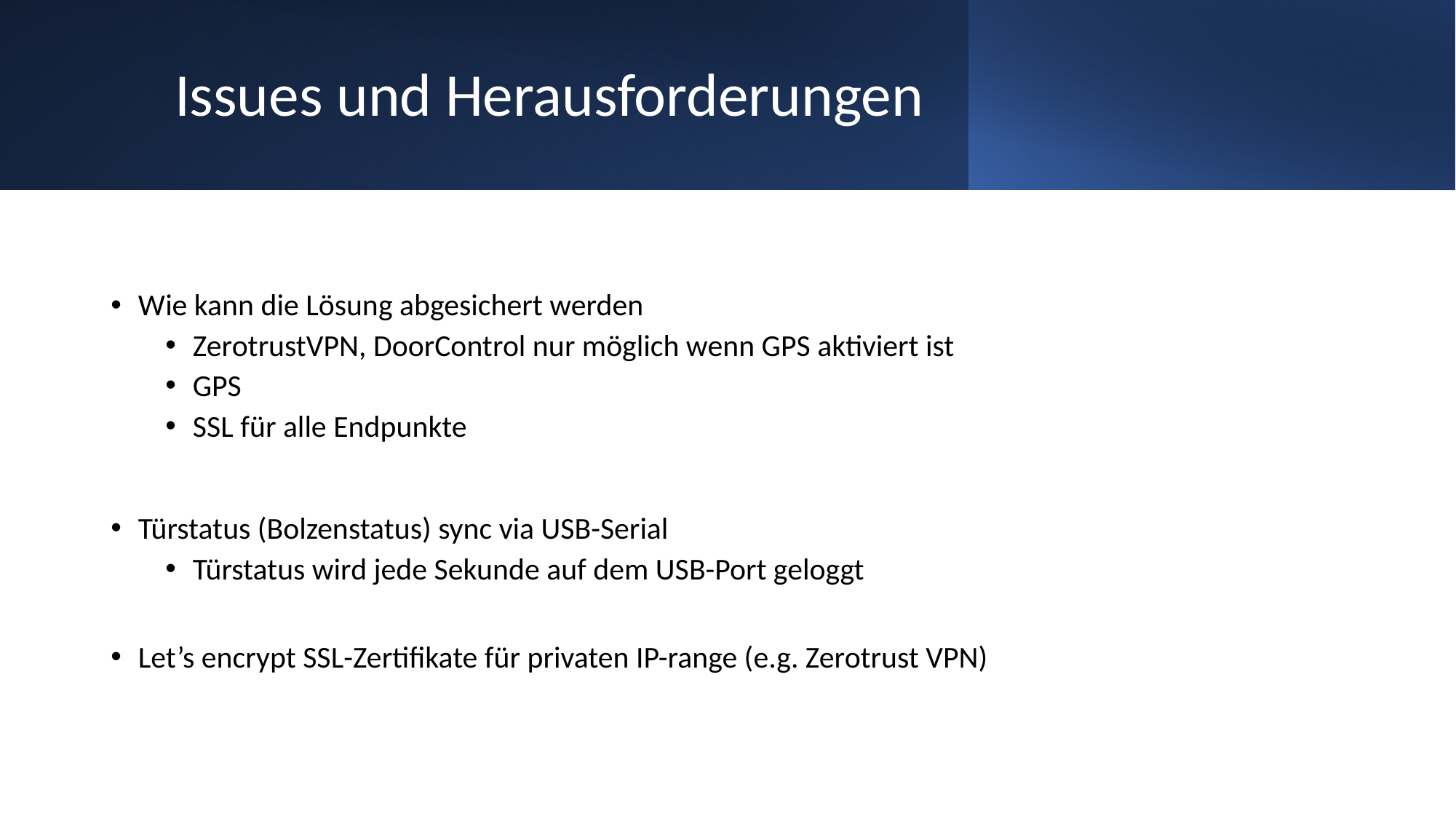

# Issues und Herausforderungen

Wie kann die Lösung abgesichert werden
ZerotrustVPN, DoorControl nur möglich wenn GPS aktiviert ist
GPS
SSL für alle Endpunkte

Türstatus (Bolzenstatus) sync via USB-Serial
Türstatus wird jede Sekunde auf dem USB-Port geloggt

Let’s encrypt SSL-Zertifikate für privaten IP-range (e.g. Zerotrust VPN)